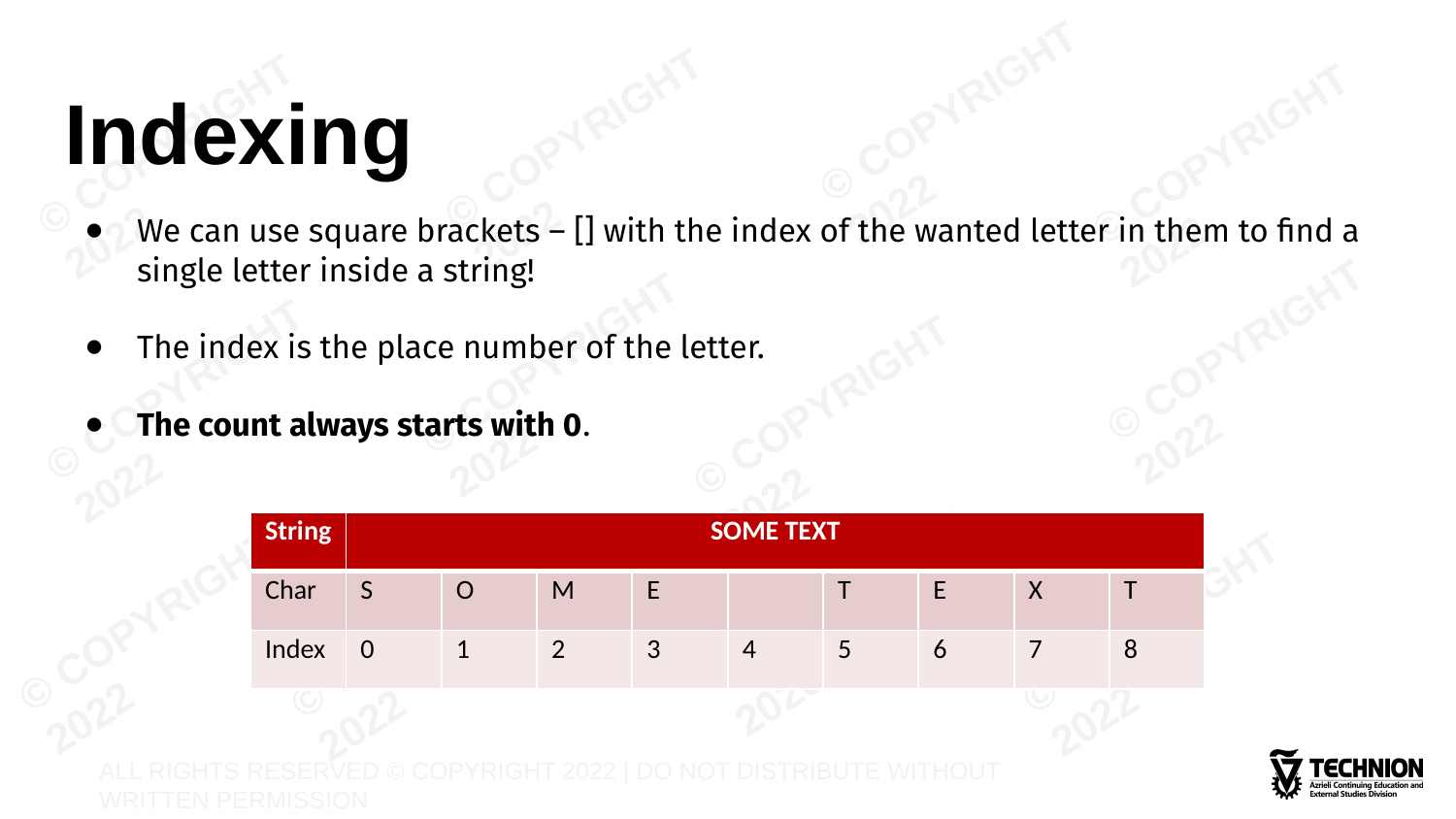

# Indexing
We can use square brackets – [] with the index of the wanted letter in them to find a single letter inside a string!

The index is the place number of the letter.

The count always starts with 0.
| String | SOME TEXT |  |  |  |  |  |  |  |  |
| --- | --- | --- | --- | --- | --- | --- | --- | --- | --- |
| Char | S | O | M | E |  | T | E | X | T |
| Index | 0 | 1 | 2 | 3 | 4 | 5 | 6 | 7 | 8 |